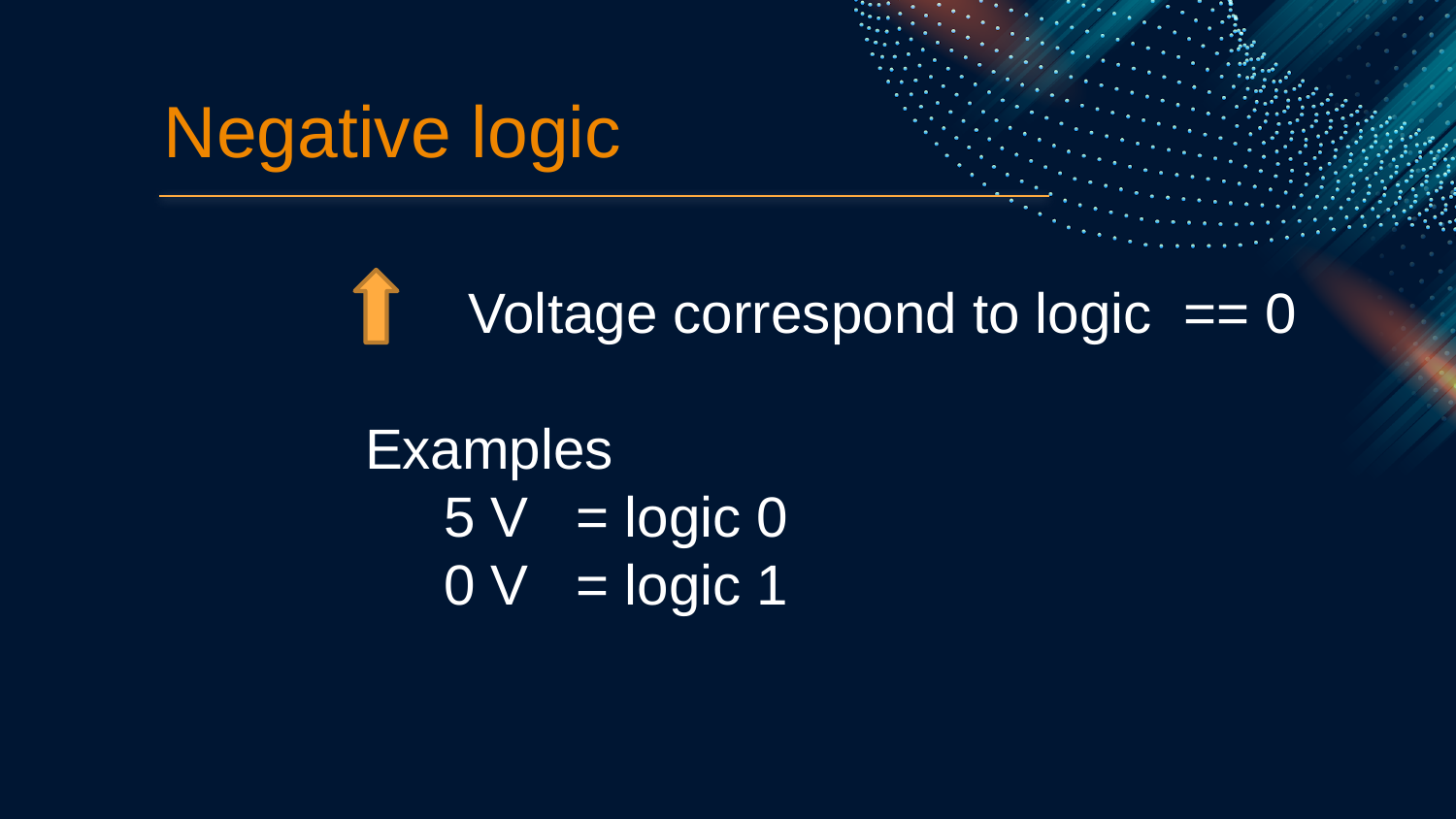

Negative logic
                    Voltage correspond to logic  == 0

            Examples
                 5 V   = logic 0
                 0 V   = logic 1